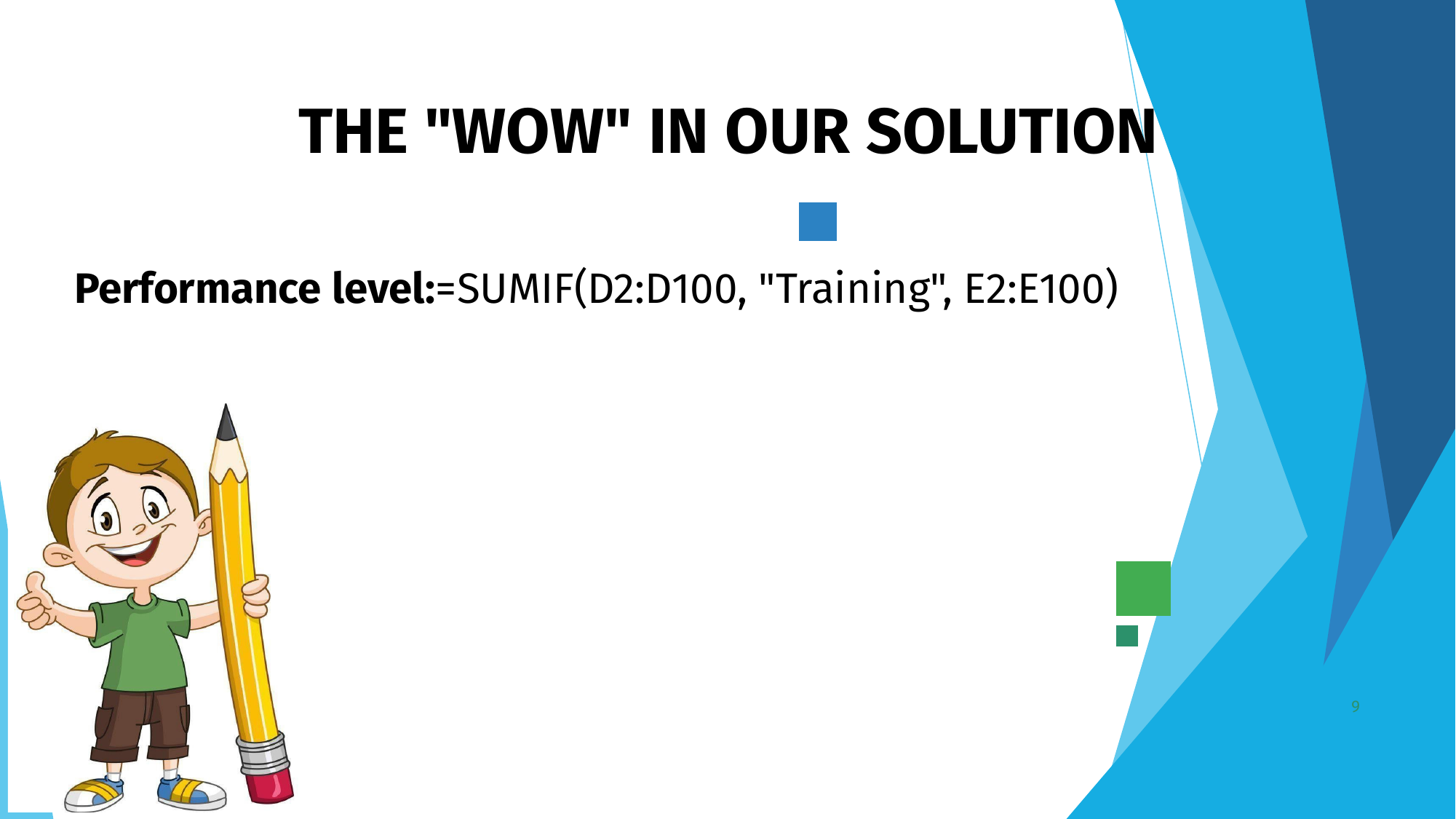

# THE "WOW" IN OUR SOLUTION

Performance level:=SUMIF(D2:D100, "Training", E2:E100)

3/21/2024	Annual Review

9